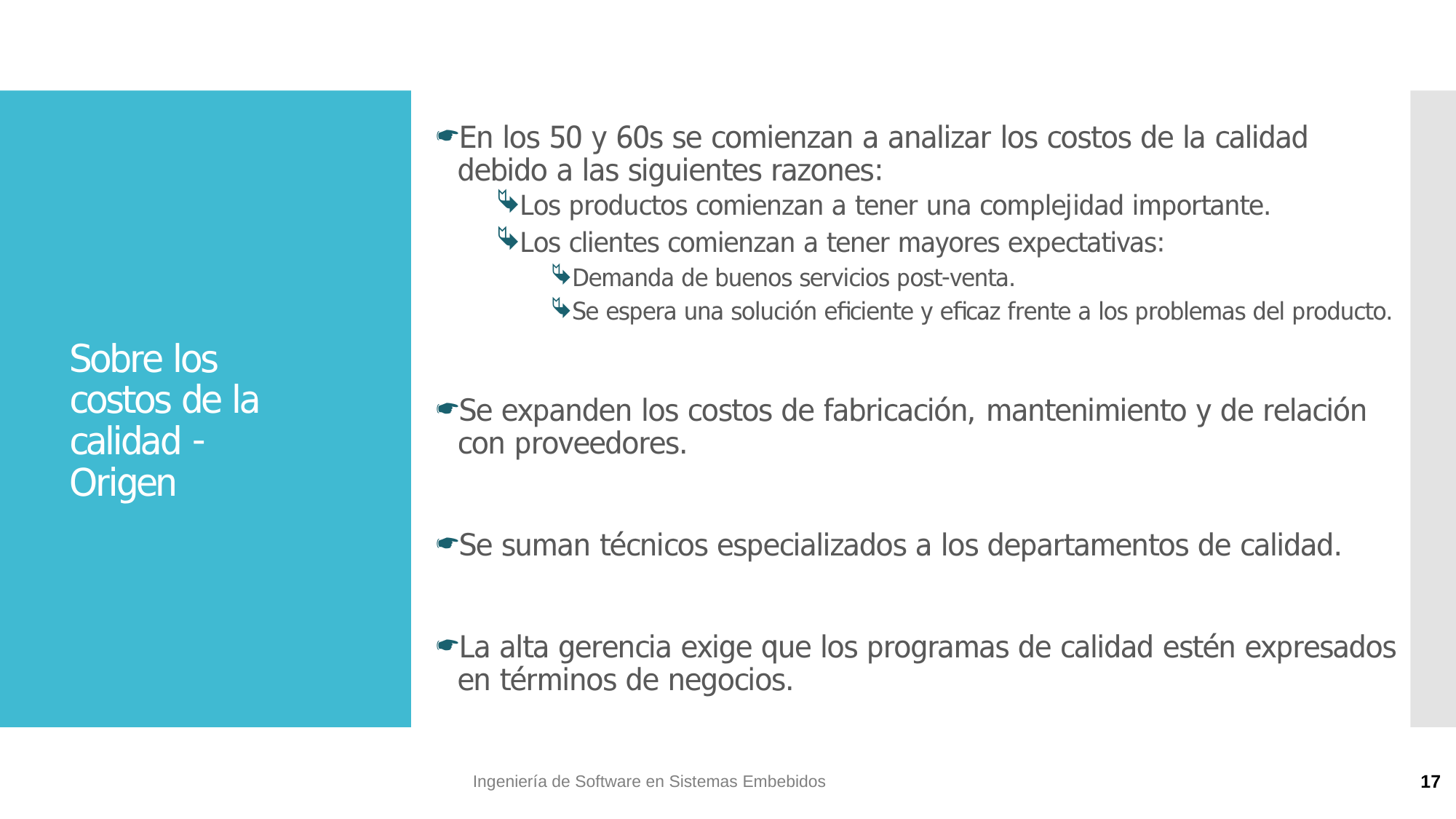

En los 50 y 60s se comienzan a analizar los costos de la calidad debido a las siguientes razones:
Los productos comienzan a tener una complejidad importante.
Los clientes comienzan a tener mayores expectativas:
Demanda de buenos servicios post-venta.
Se espera una solución eficiente y eficaz frente a los problemas del producto.

Se expanden los costos de fabricación, mantenimiento y de relación con proveedores.

Se suman técnicos especializados a los departamentos de calidad.

La alta gerencia exige que los programas de calidad estén expresados en términos de negocios.
# Sobre los costos de la calidad - Origen
Ingeniería de Software en Sistemas Embebidos
17